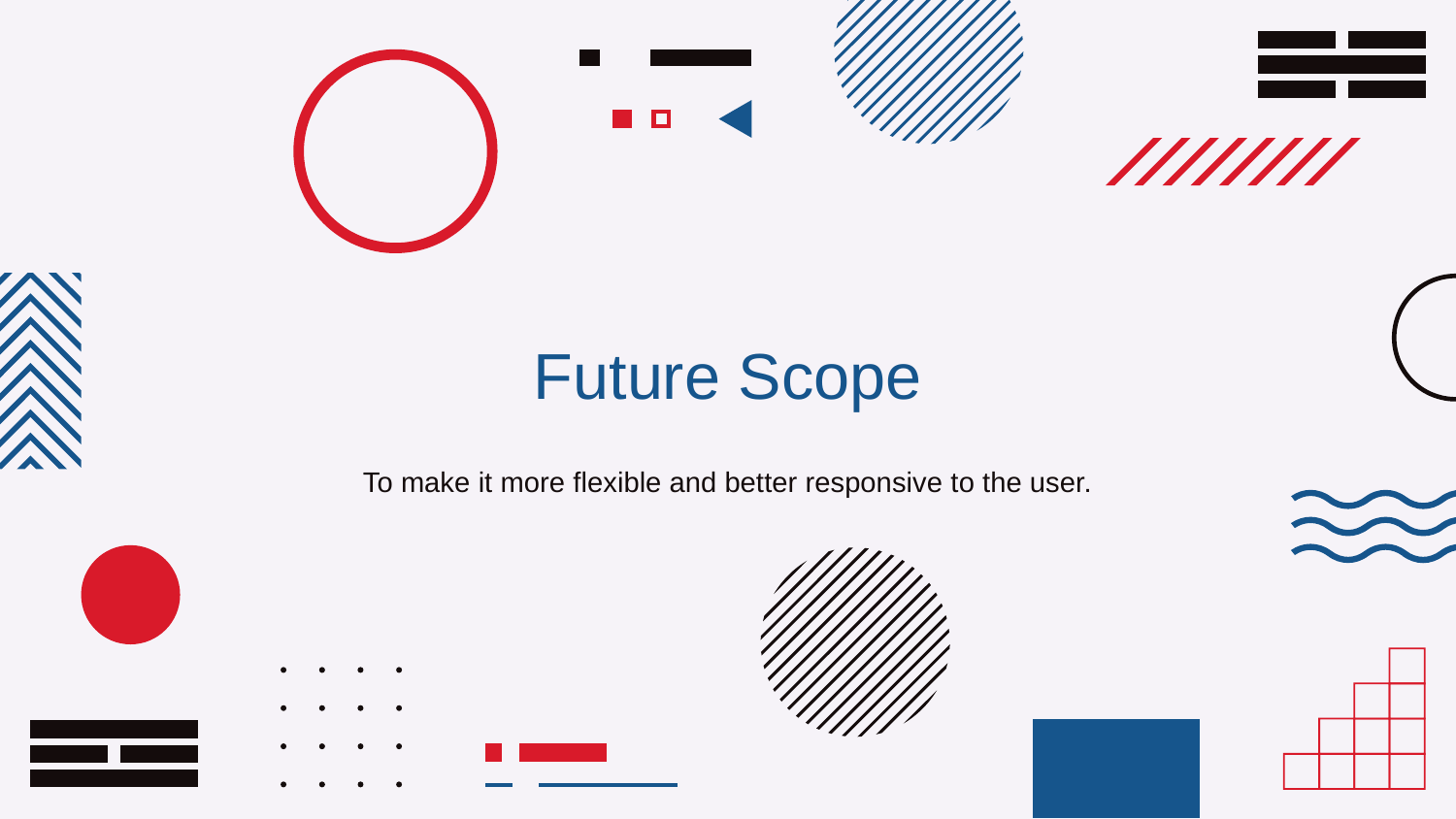

# Future Scope
To make it more flexible and better responsive to the user.